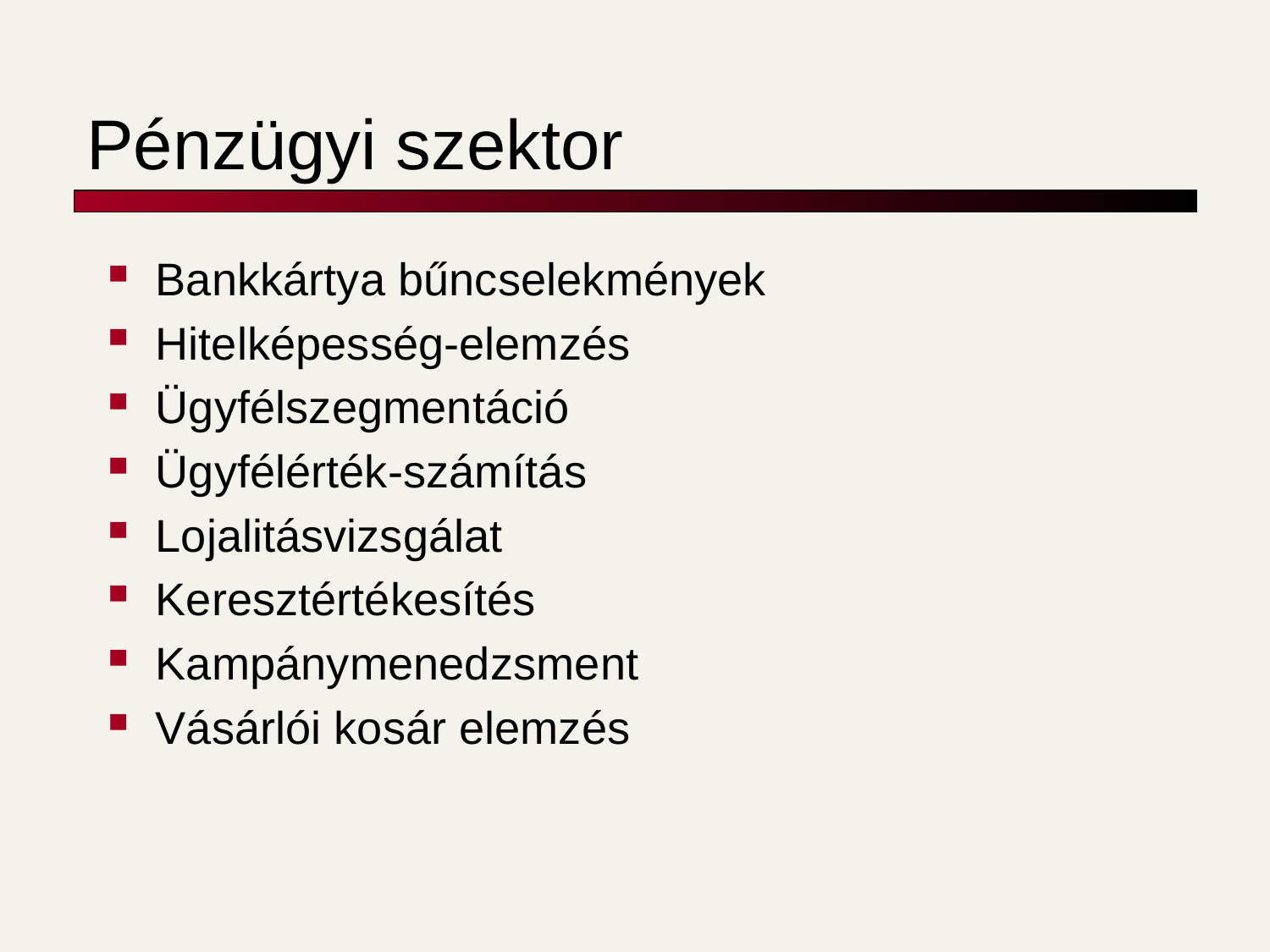

# Pénzügyi szektor
Bankkártya bűncselekmények
Hitelképesség-elemzés
Ügyfélszegmentáció
Ügyfélérték-számítás
Lojalitásvizsgálat
Keresztértékesítés
Kampánymenedzsment
Vásárlói kosár elemzés